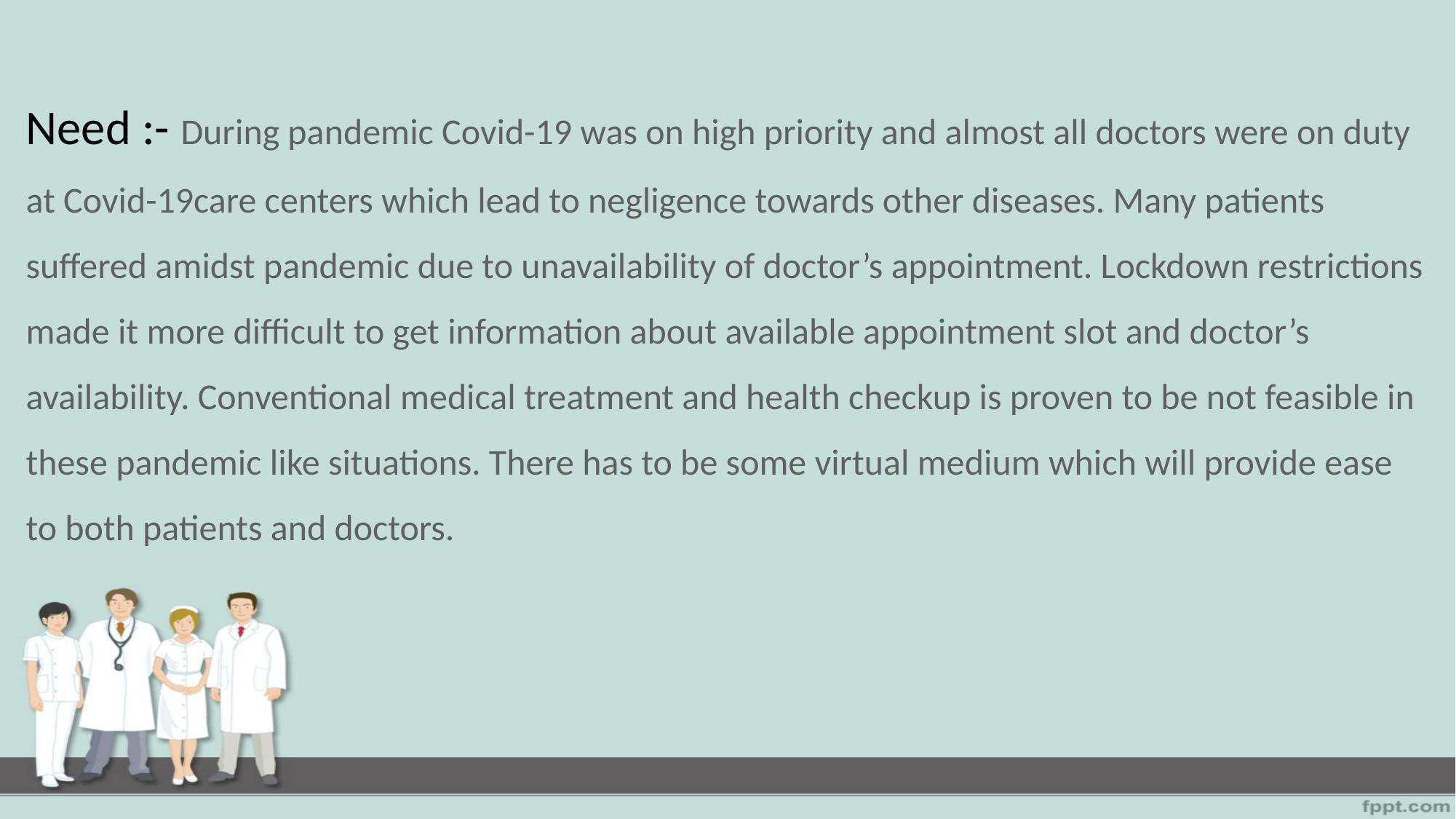

Need :- During pandemic Covid-19 was on high priority and almost all doctors were on duty at Covid-19care centers which lead to negligence towards other diseases. Many patients suffered amidst pandemic due to unavailability of doctor’s appointment. Lockdown restrictions made it more difficult to get information about available appointment slot and doctor’s availability. Conventional medical treatment and health checkup is proven to be not feasible in these pandemic like situations. There has to be some virtual medium which will provide ease to both patients and doctors.

#